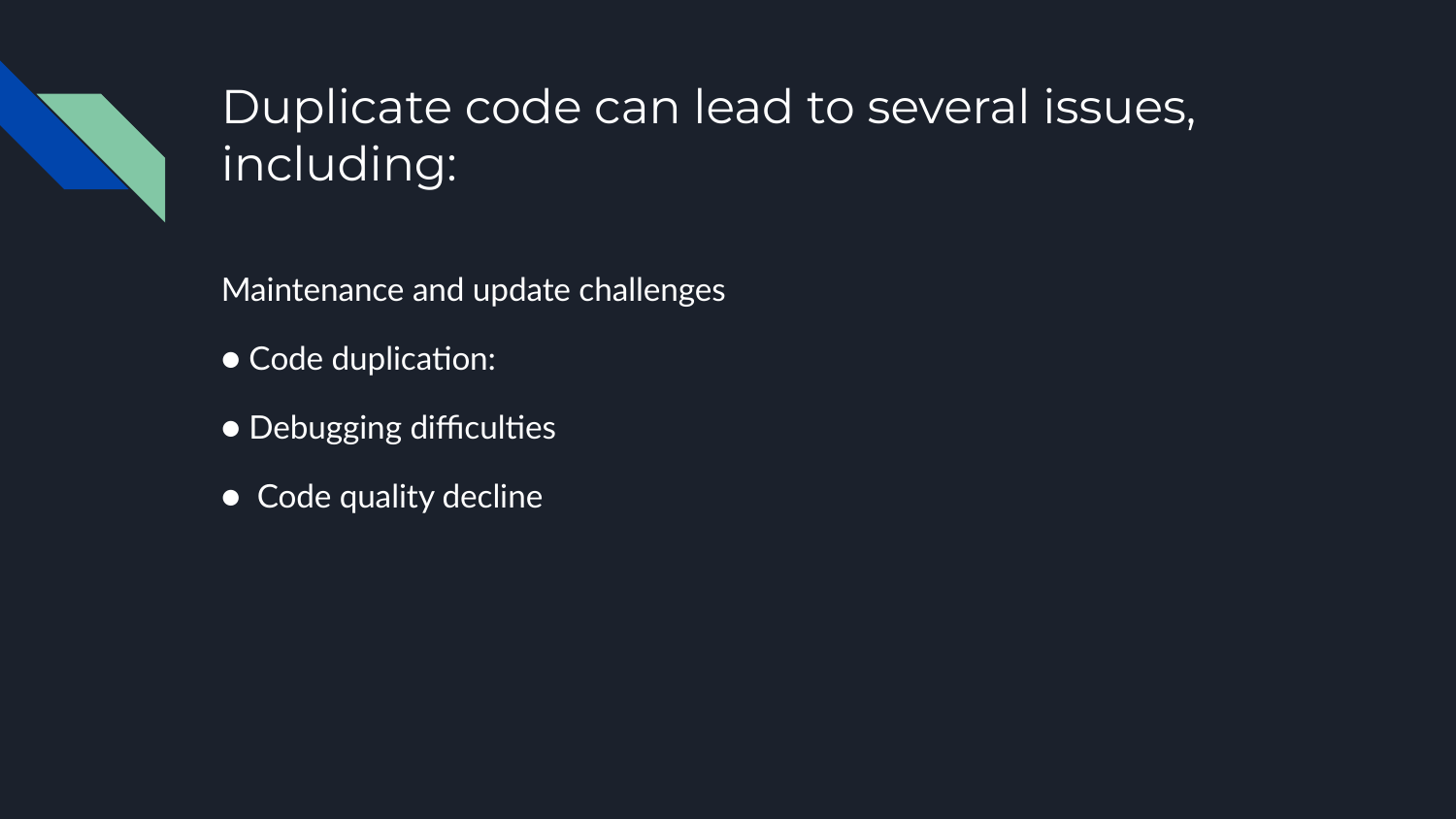

# Duplicate code can lead to several issues, including:

Maintenance and update challenges
● Code duplication:
● Debugging difficulties
●  Code quality decline